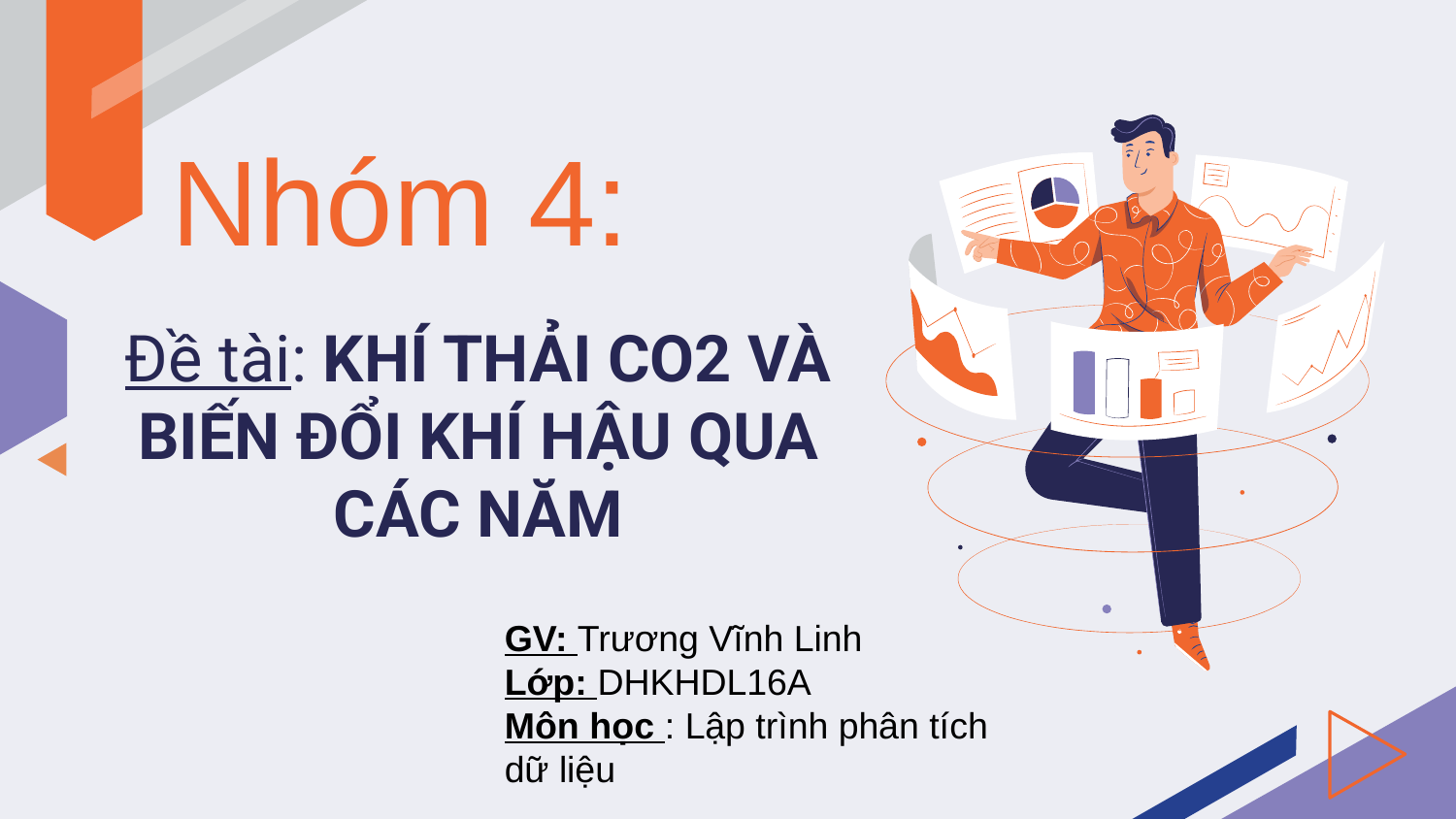

# Nhóm 4:
Đề tài: KHÍ THẢI CO2 VÀ BIẾN ĐỔI KHÍ HẬU QUA CÁC NĂM
GV: Trương Vĩnh Linh
Lớp: DHKHDL16A
Môn học : Lập trình phân tích dữ liệu